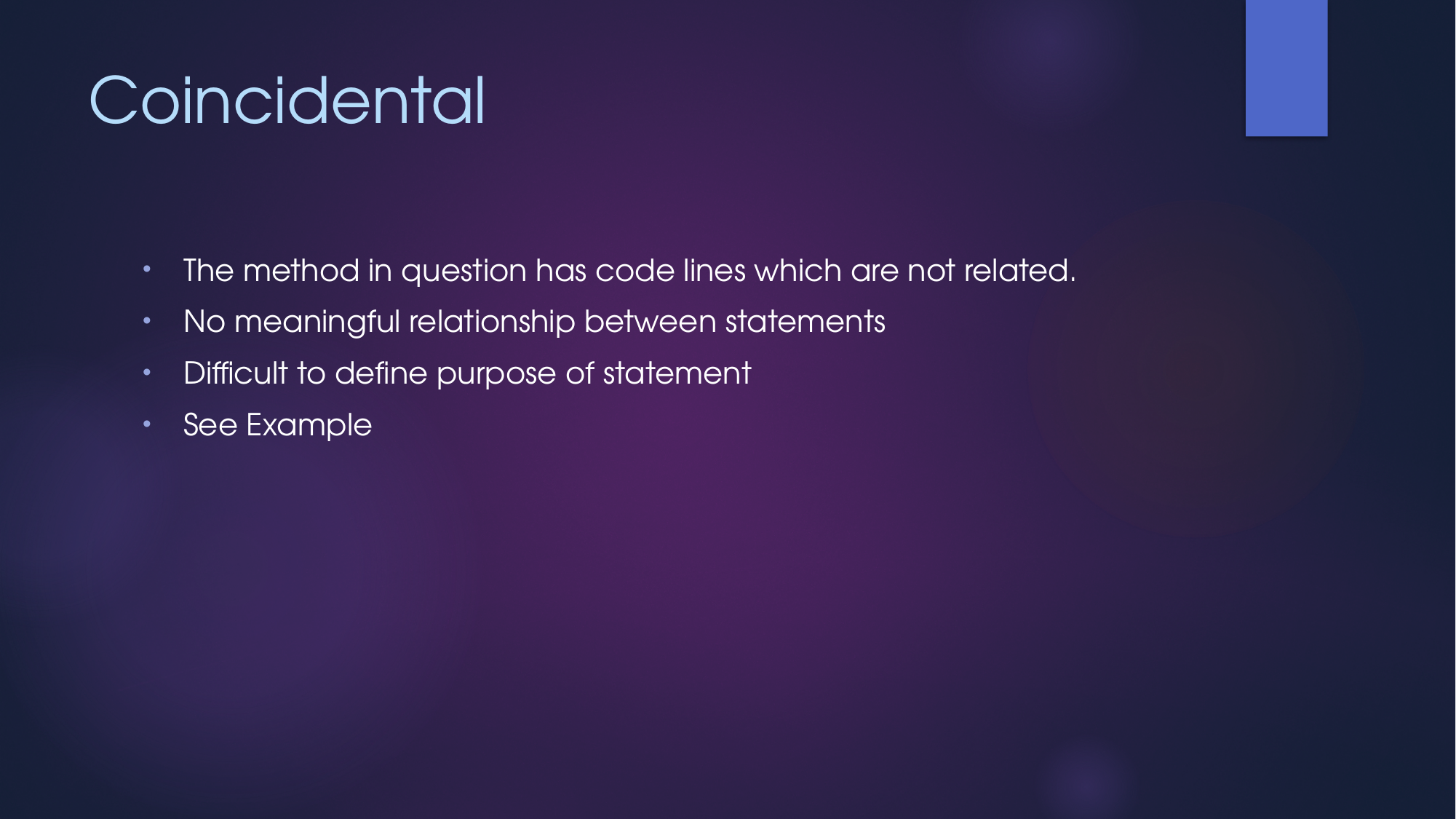

# Coincidental
The method in question has code lines which are not related.
No meaningful relationship between statements
Difficult to define purpose of statement
See Example